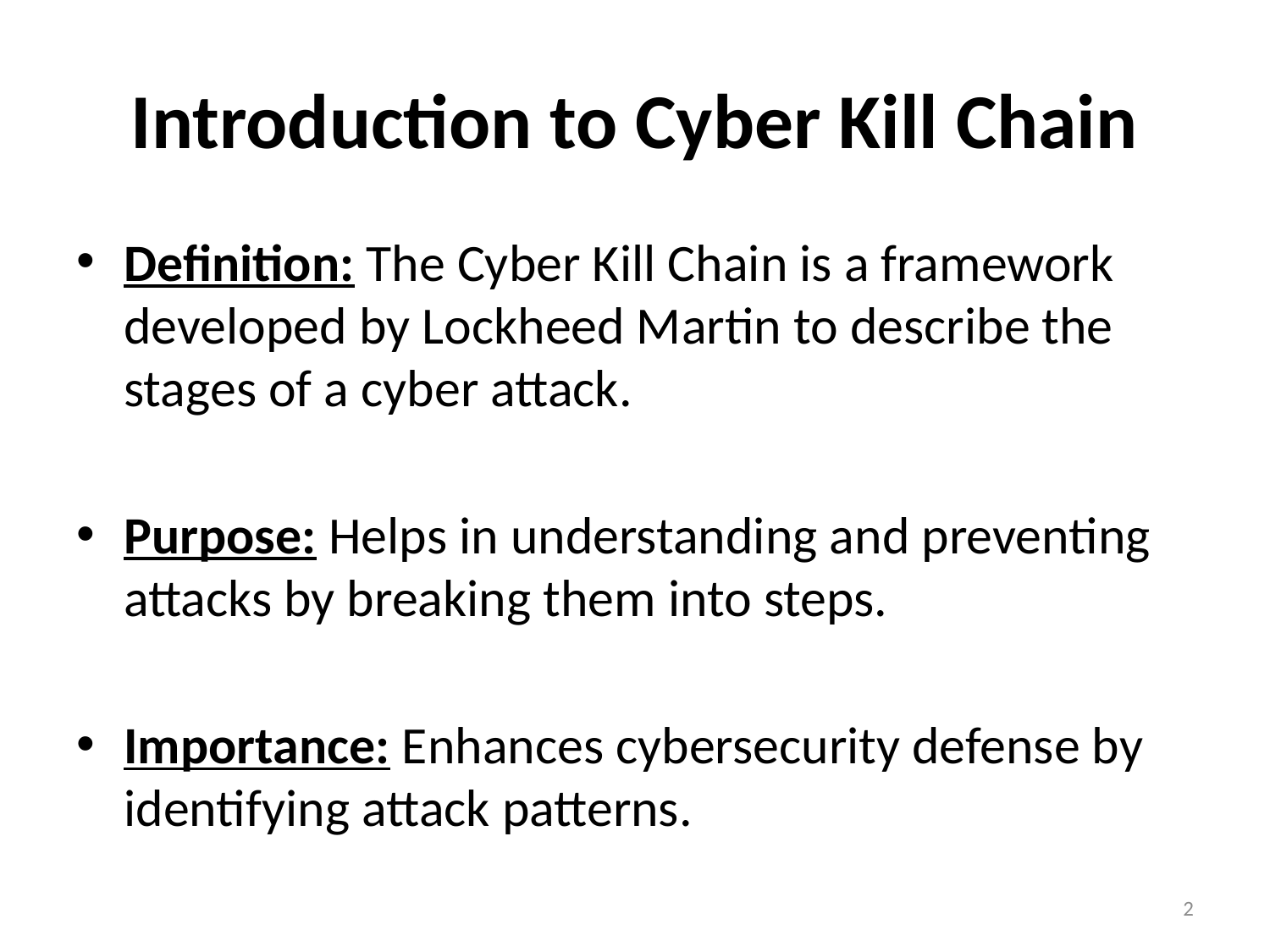

# Introduction to Cyber Kill Chain
Definition: The Cyber Kill Chain is a framework developed by Lockheed Martin to describe the stages of a cyber attack.

Purpose: Helps in understanding and preventing attacks by breaking them into steps.

Importance: Enhances cybersecurity defense by identifying attack patterns.
2